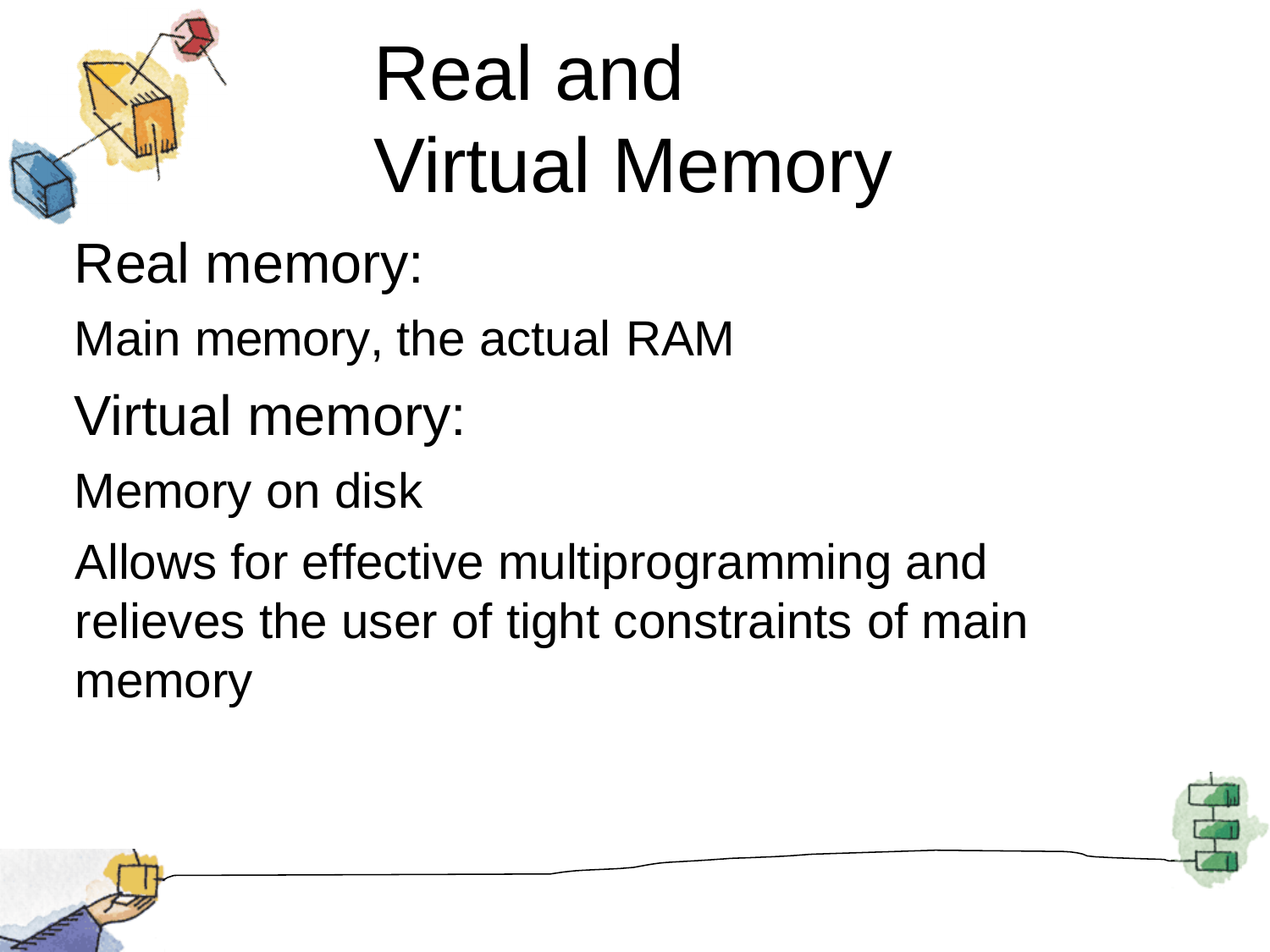

# Real and  Virtual Memory
:Real memory
Main memory, the actual RAM
:Virtual memory
Memory on disk
Allows for effective multiprogramming and  relieves the user of tight constraints of main  memory